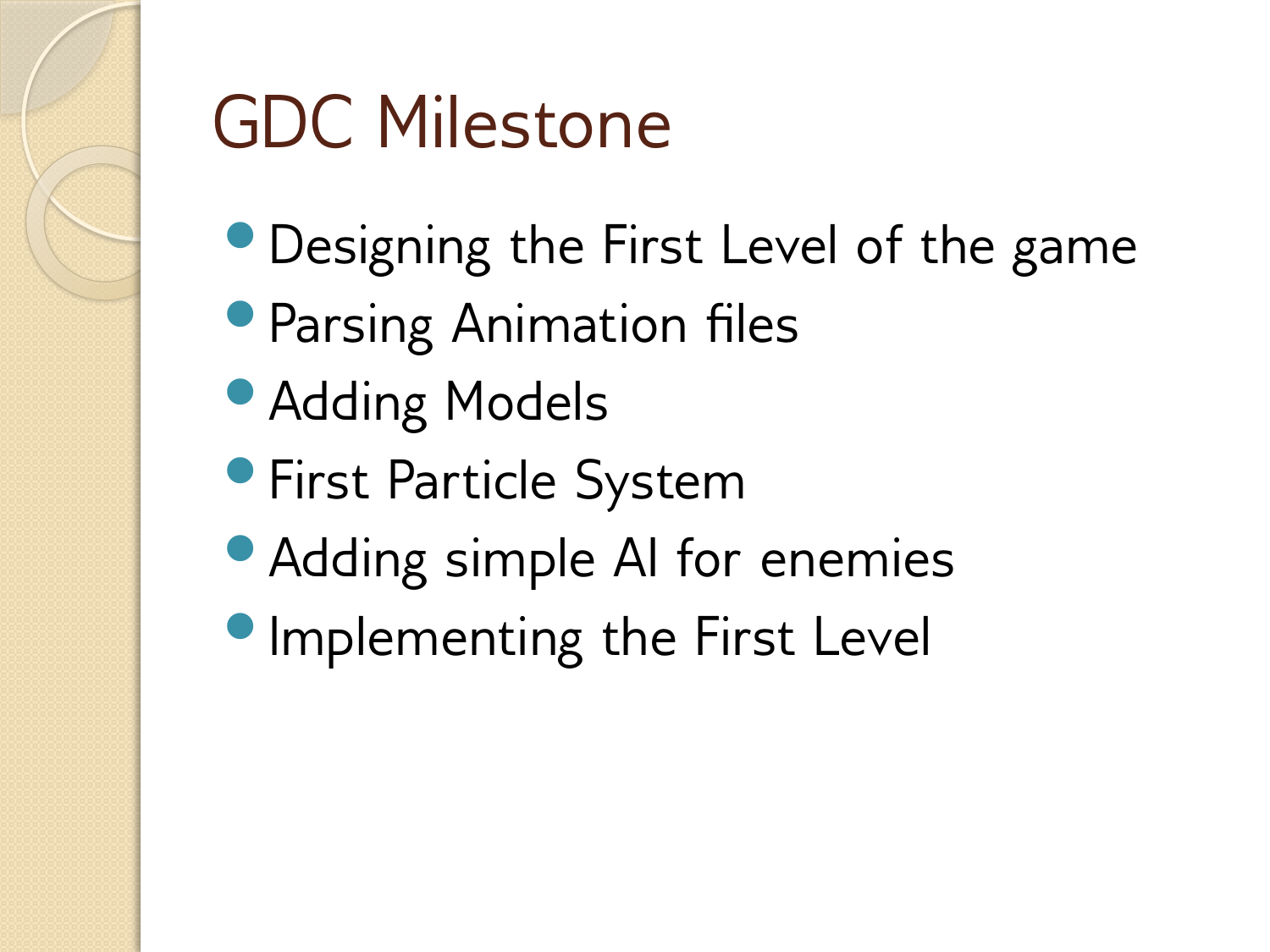

# GDC Milestone
Designing the First Level of the game
Parsing Animation files
Adding Models
First Particle System
Adding simple AI for enemies
Implementing the First Level